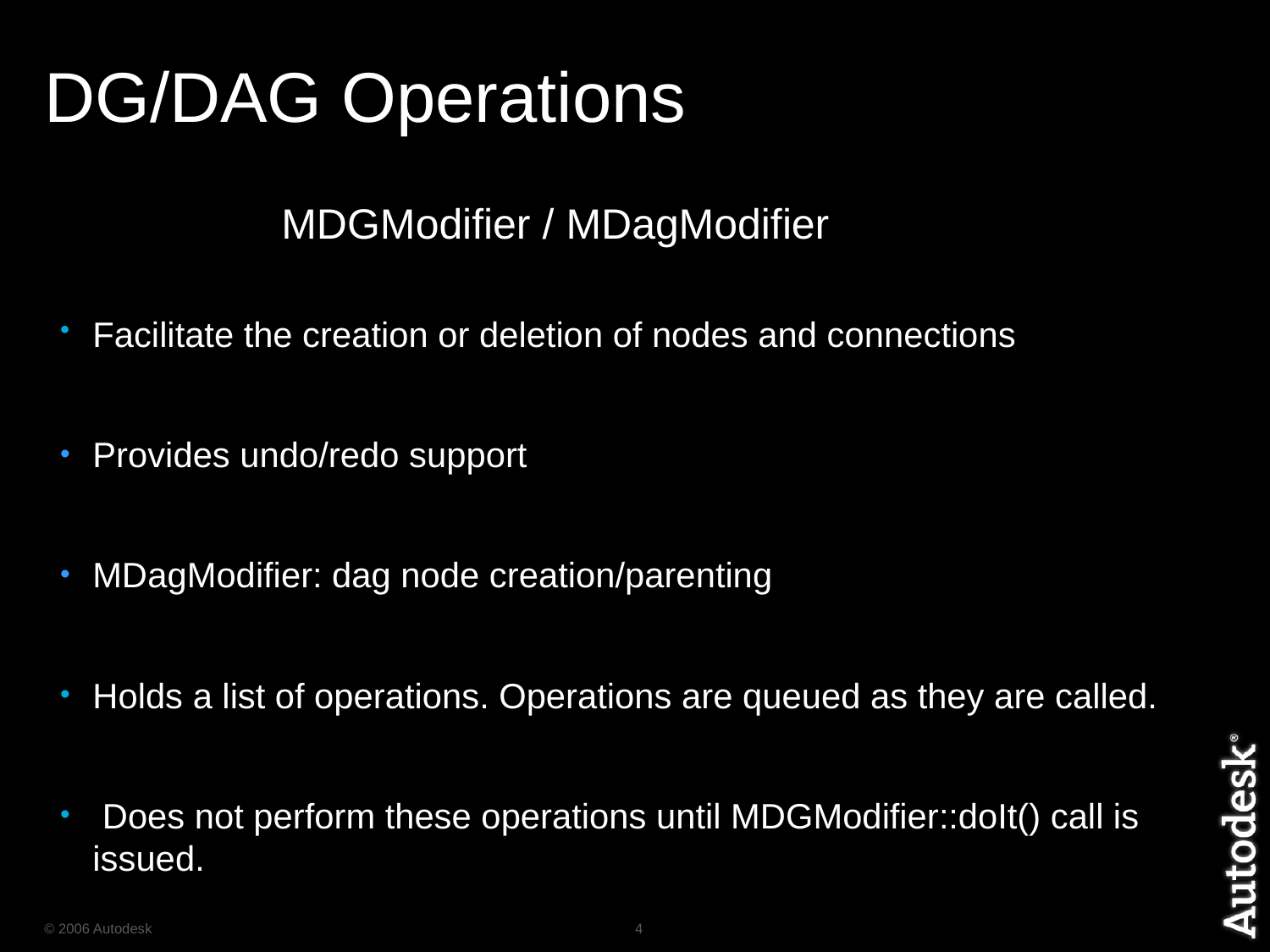

# DG/DAG Operations
                    MDGModifier / MDagModifier

Facilitate the creation or deletion of nodes and connections

Provides undo/redo support

MDagModifier: dag node creation/parenting

Holds a list of operations. Operations are queued as they are called.

 Does not perform these operations until MDGModifier::doIt() call is issued.